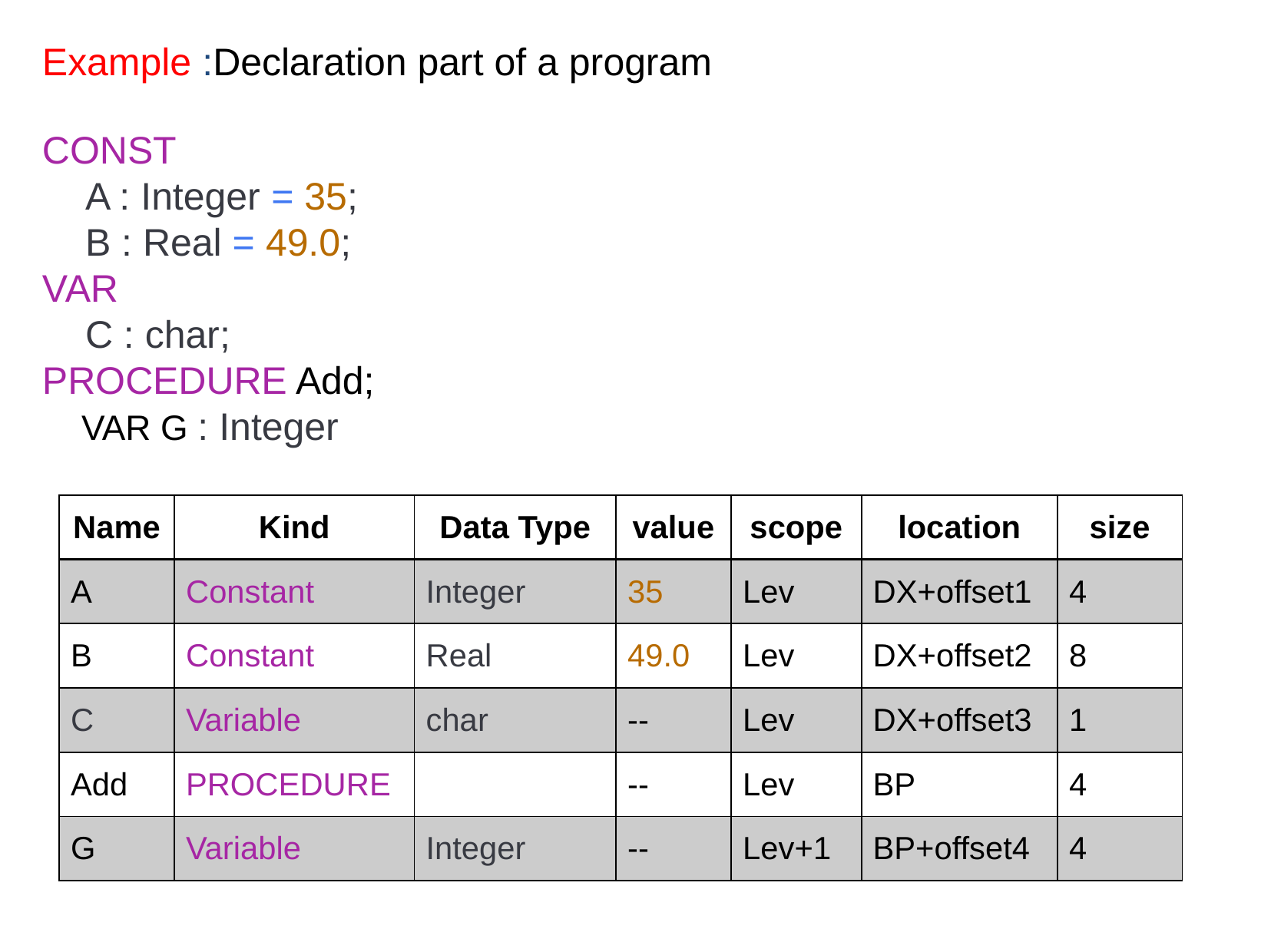

Example :Declaration part of a program

CONST
    A : Integer = 35;
    B : Real = 49.0;
VAR
    C : char;
PROCEDURE Add;
    VAR G : Integer

| Name | Kind | Data Type | value | scope | location | size |
| --- | --- | --- | --- | --- | --- | --- |
| A | Constant | Integer | 35 | Lev | DX+offset1 | 4 |
| B | Constant | Real | 49.0 | Lev | DX+offset2 | 8 |
| C | Variable | char | -- | Lev | DX+offset3 | 1 |
| Add | PROCEDURE |  | -- | Lev | BP | 4 |
| G | Variable | Integer | -- | Lev+1 | BP+offset4 | 4 |